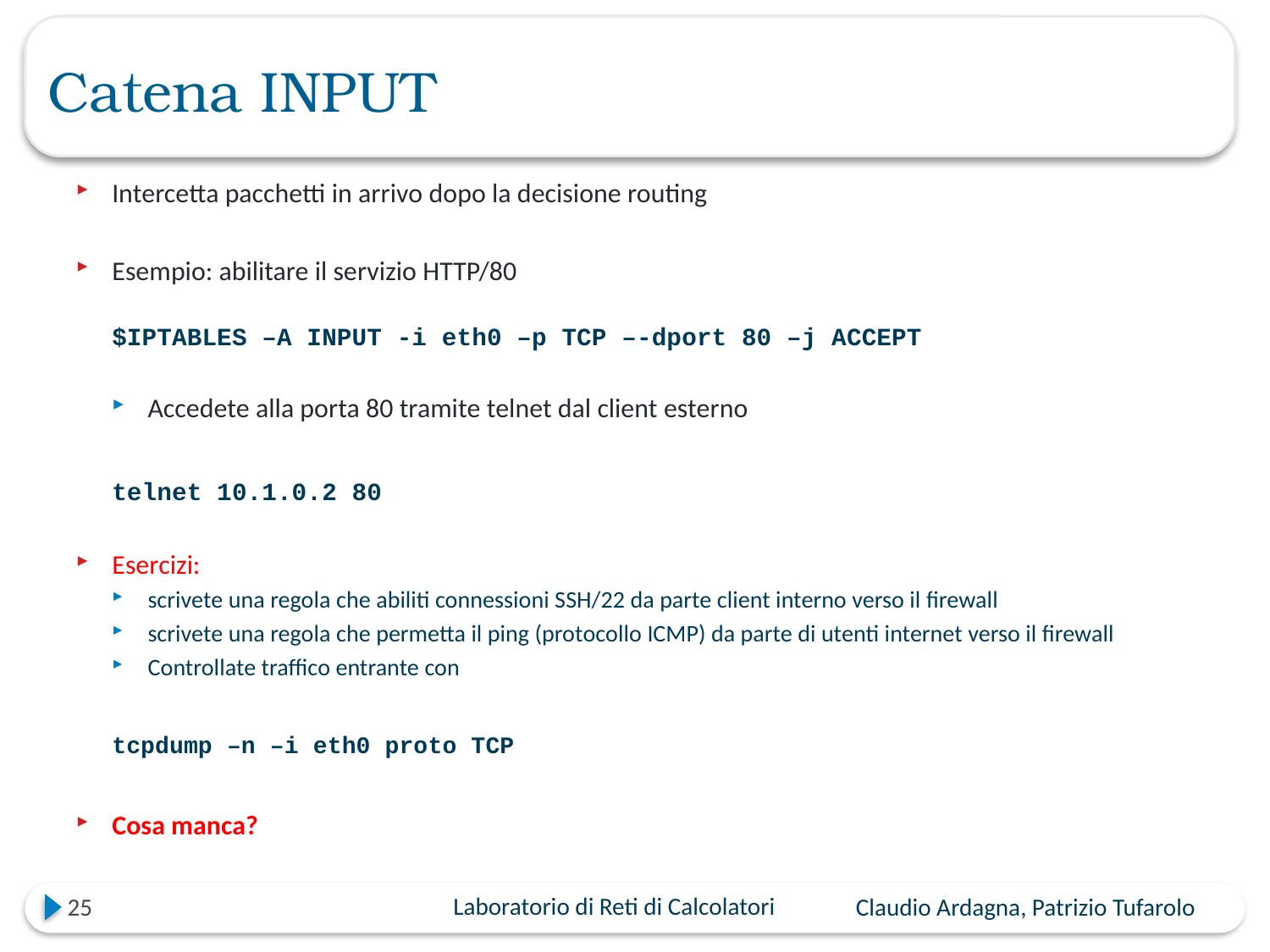

# Catena INPUT
Intercetta pacchetti in arrivo dopo la decisione routing

Esempio: abilitare il servizio HTTP/80

$IPTABLES –A INPUT -i eth0 –p TCP –-dport 80 –j ACCEPT

Accedete alla porta 80 tramite telnet dal client esterno

telnet 10.1.0.2 80

Esercizi:
scrivete una regola che abiliti connessioni SSH/22 da parte client interno verso il firewall
scrivete una regola che permetta il ping (protocollo ICMP) da parte di utenti internet verso il firewall
Controllate traffico entrante con

tcpdump –n –i eth0 proto TCP

Cosa manca?
25